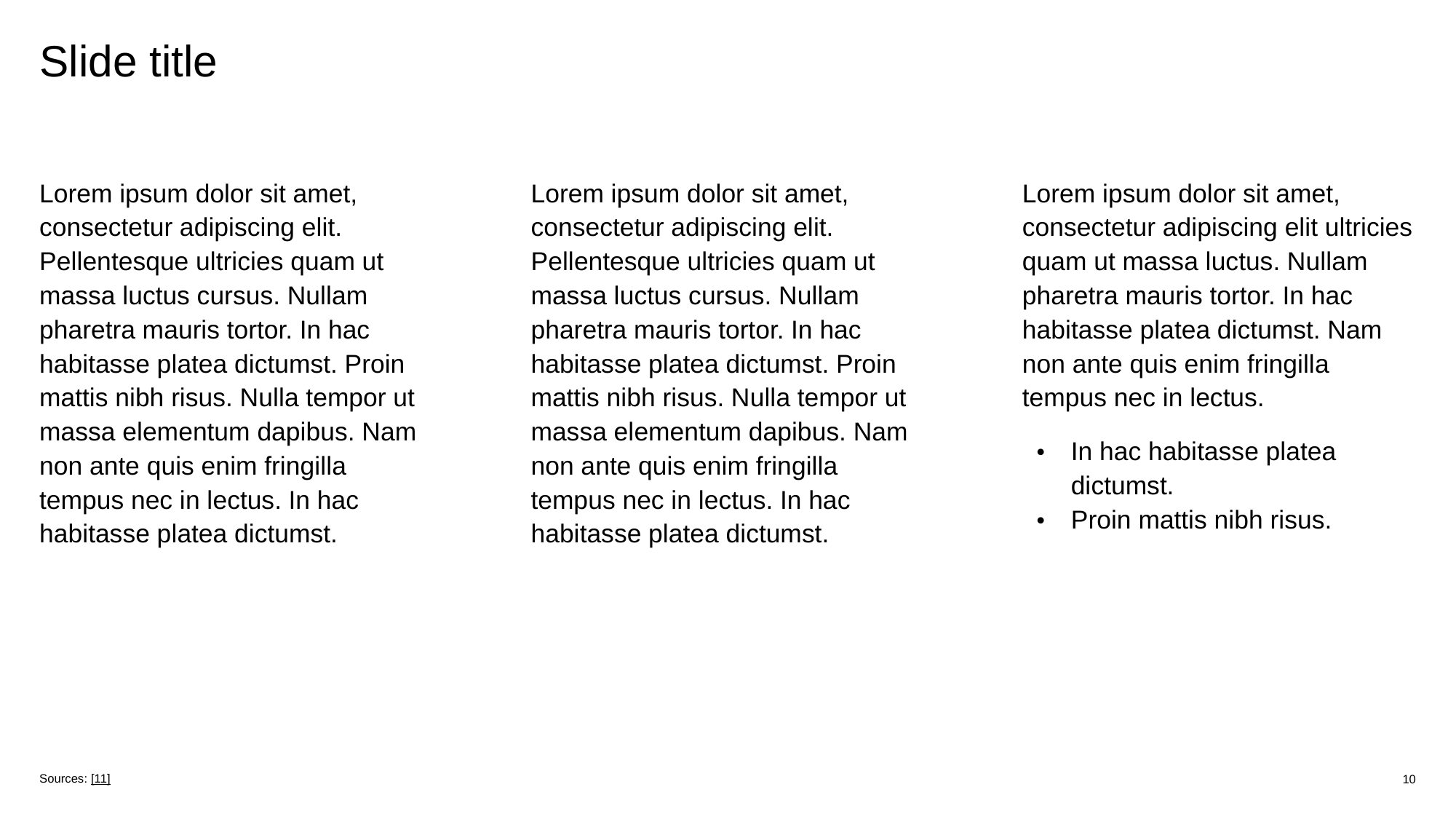

Slide title
Lorem ipsum dolor sit amet, consectetur adipiscing elit. Pellentesque ultricies quam ut massa luctus cursus. Nullam pharetra mauris tortor. In hac habitasse platea dictumst. Proin mattis nibh risus. Nulla tempor ut massa elementum dapibus. Nam non ante quis enim fringilla tempus nec in lectus. In hac habitasse platea dictumst.
Lorem ipsum dolor sit amet, consectetur adipiscing elit. Pellentesque ultricies quam ut massa luctus cursus. Nullam pharetra mauris tortor. In hac habitasse platea dictumst. Proin mattis nibh risus. Nulla tempor ut massa elementum dapibus. Nam non ante quis enim fringilla tempus nec in lectus. In hac habitasse platea dictumst.
Lorem ipsum dolor sit amet, consectetur adipiscing elit ultricies quam ut massa luctus. Nullam pharetra mauris tortor. In hac habitasse platea dictumst. Nam non ante quis enim fringilla tempus nec in lectus.
In hac habitasse platea dictumst.
Proin mattis nibh risus.
Sources: [11]
10